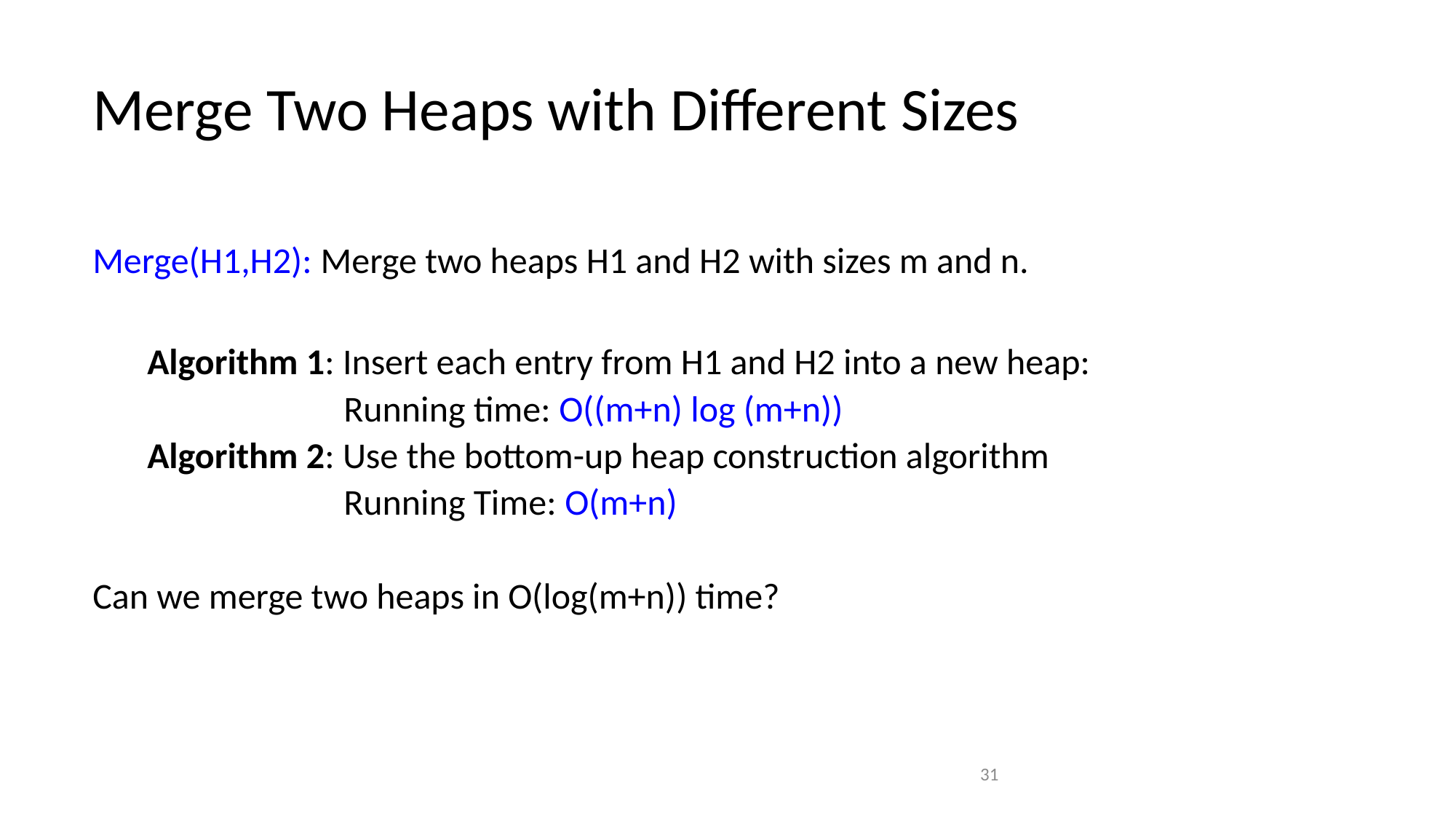

Merge Two Heaps with Different Sizes
Merge(H1,H2): Merge two heaps H1 and H2 with sizes m and n.

Algorithm 1: Insert each entry from H1 and H2 into a new heap:
                        Running time: O((m+n) log (m+n))
Algorithm 2: Use the bottom-up heap construction algorithm
                        Running Time: O(m+n)

Can we merge two heaps in O(log(m+n)) time?
31